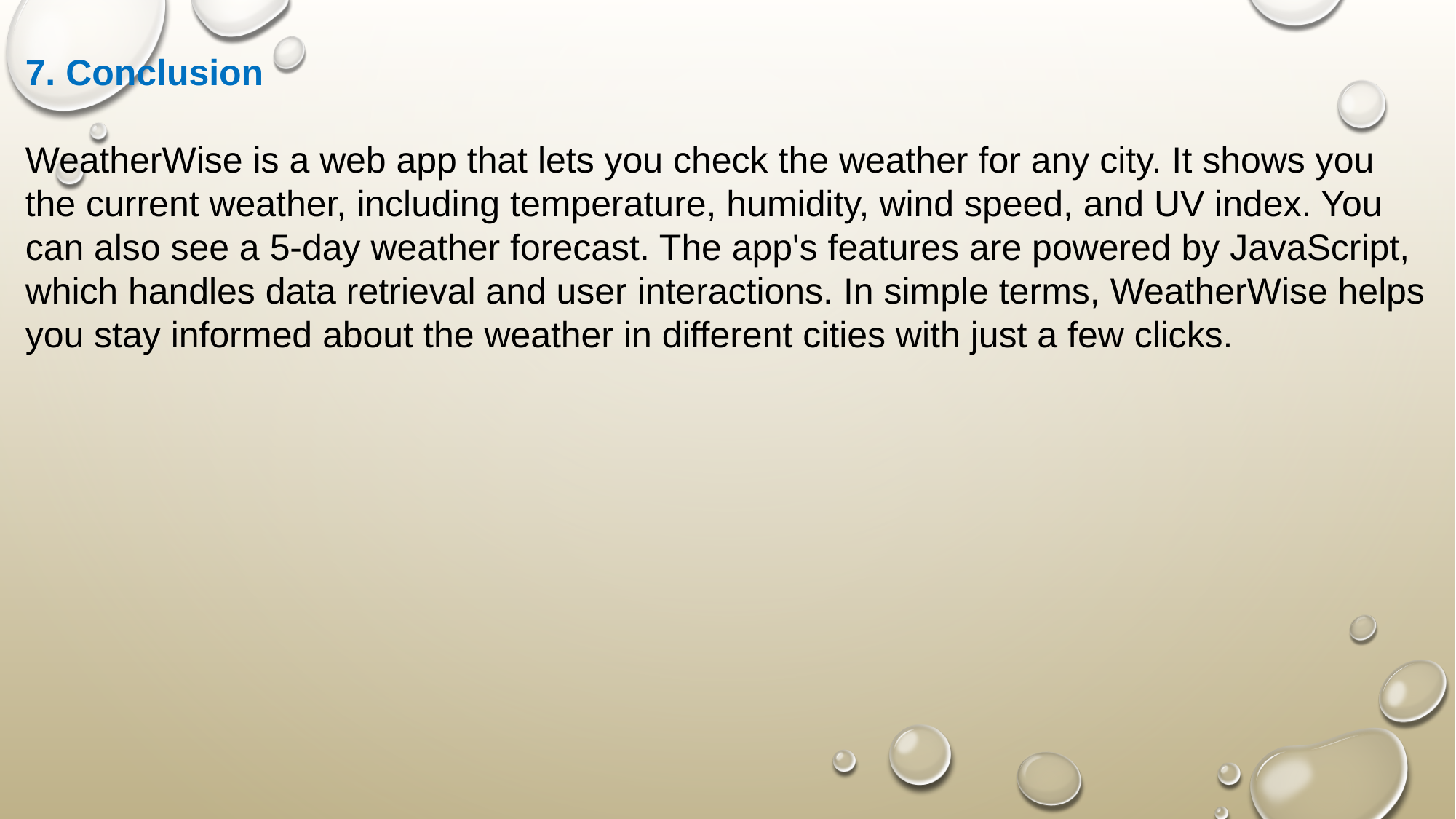

7. Conclusion

WeatherWise is a web app that lets you check the weather for any city. It shows you the current weather, including temperature, humidity, wind speed, and UV index. You can also see a 5-day weather forecast. The app's features are powered by JavaScript, which handles data retrieval and user interactions. In simple terms, WeatherWise helps you stay informed about the weather in different cities with just a few clicks.